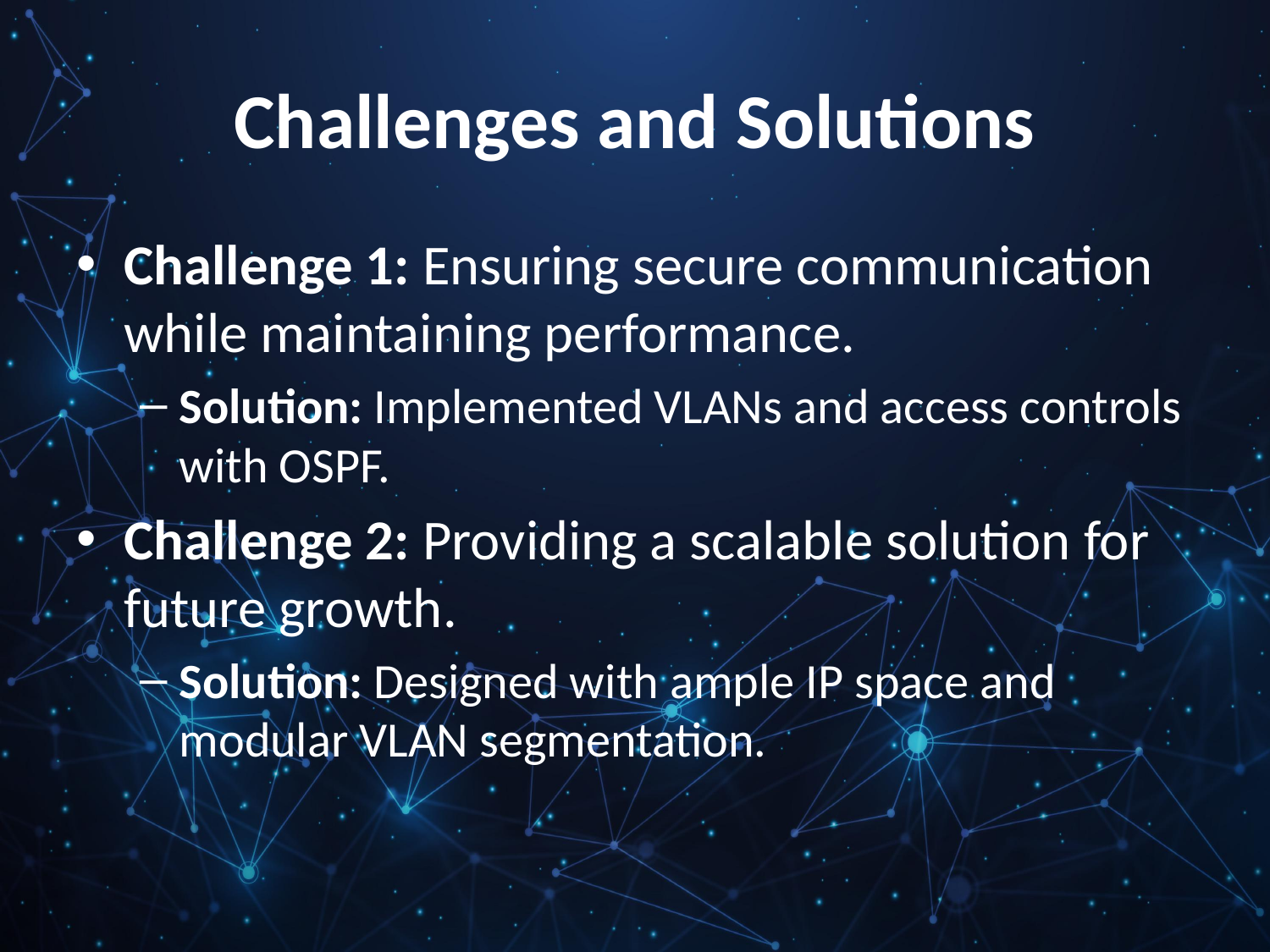

# Challenges and Solutions
Challenge 1: Ensuring secure communication while maintaining performance.
Solution: Implemented VLANs and access controls with OSPF.
Challenge 2: Providing a scalable solution for future growth.
Solution: Designed with ample IP space and modular VLAN segmentation.